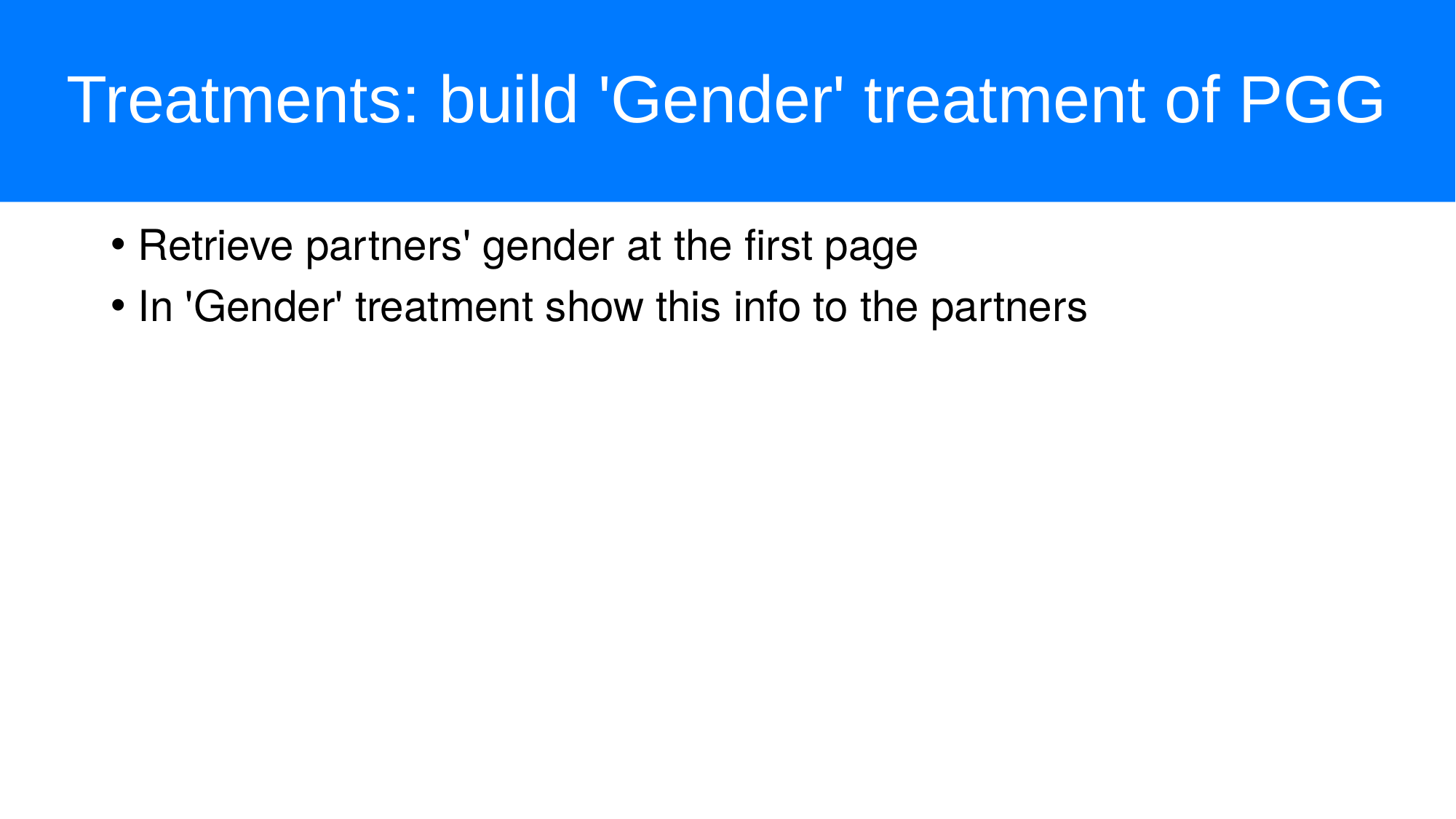

# Treatments: build 'Gender' treatment of PGG
Retrieve partners' gender at the first page
In 'Gender' treatment show this info to the partners